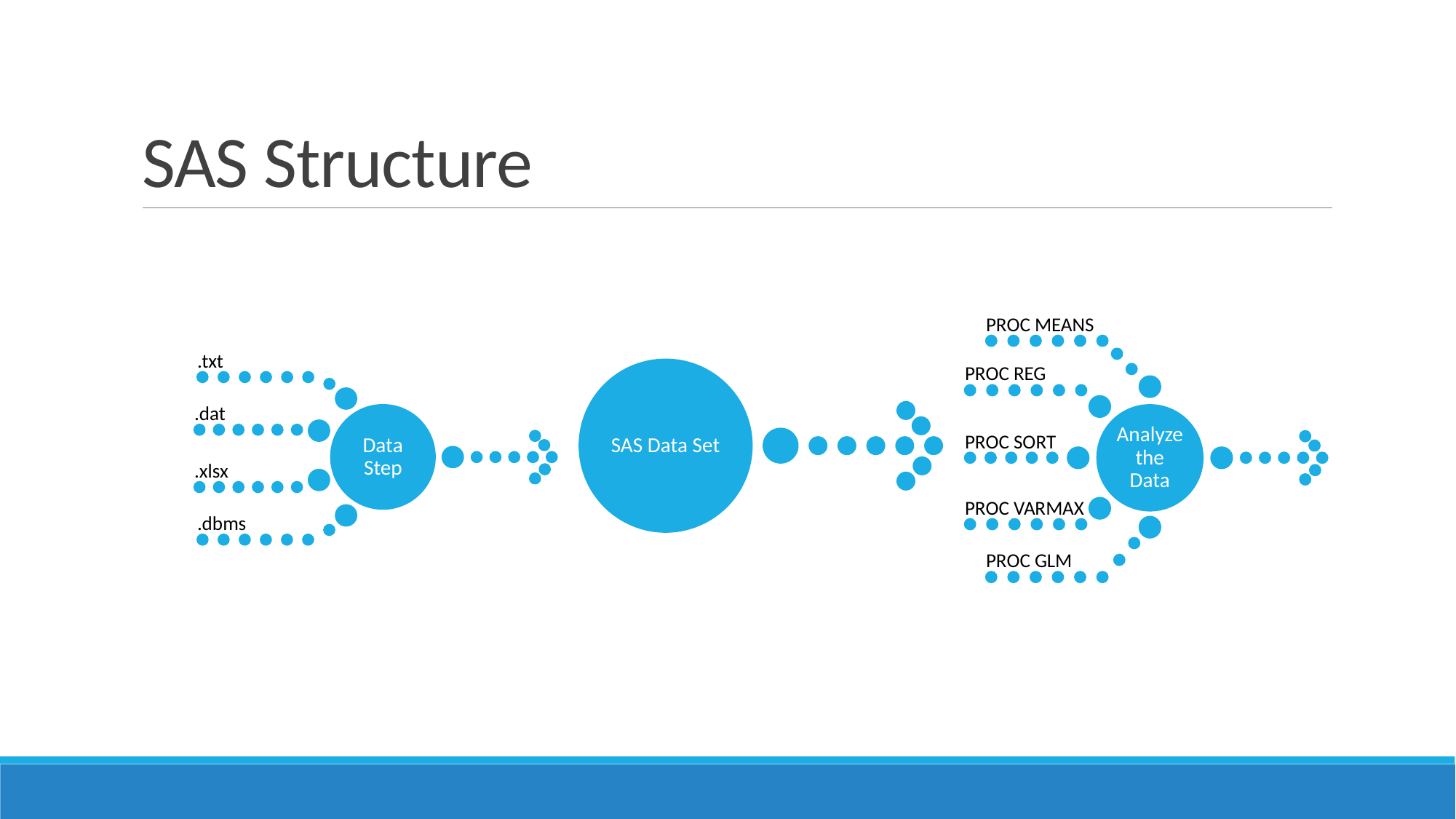

# SAS Structure
Data Step
.txt
.dat
.xlsx
.dbms
SAS Data Set
Analyze the Data
PROC MEANS
PROC REG
PROC SORT
PROC VARMAX
PROC GLM